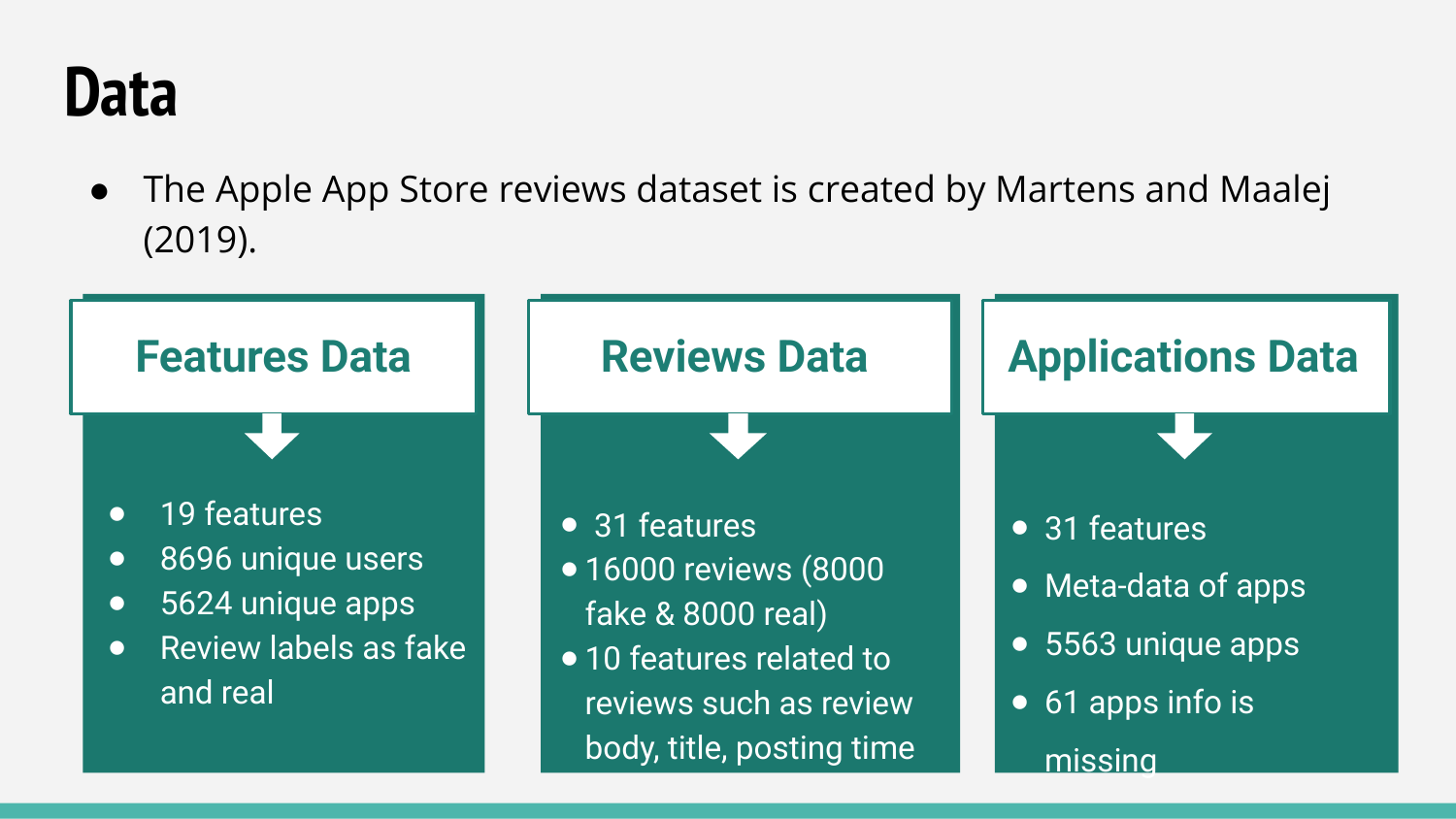

# Data
The Apple App Store reviews dataset is created by Martens and Maalej (2019).

Features Data

19 features
8696 unique users
5624 unique apps
Review labels as fake and real

Reviews Data

31 features
16000 reviews (8000 fake & 8000 real)
10 features related to reviews such as review body, title, posting time

Applications Data

31 features
Meta-data of apps
5563 unique apps
61 apps info is missing